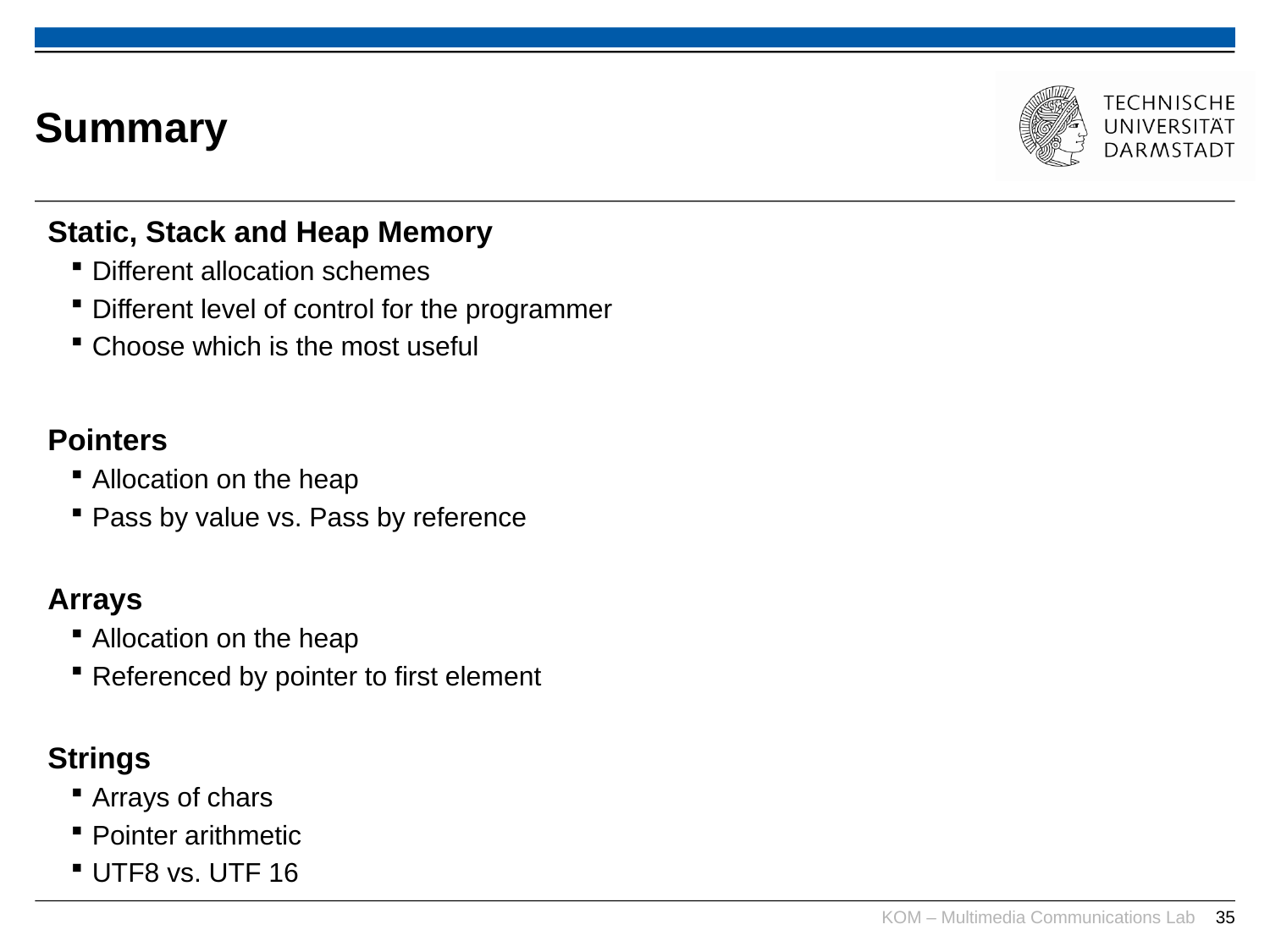

# Summary
Static, Stack and Heap Memory
Different allocation schemes
Different level of control for the programmer
Choose which is the most useful

Pointers
Allocation on the heap
Pass by value vs. Pass by reference

Arrays
Allocation on the heap
Referenced by pointer to first element

Strings
Arrays of chars
Pointer arithmetic
UTF8 vs. UTF 16